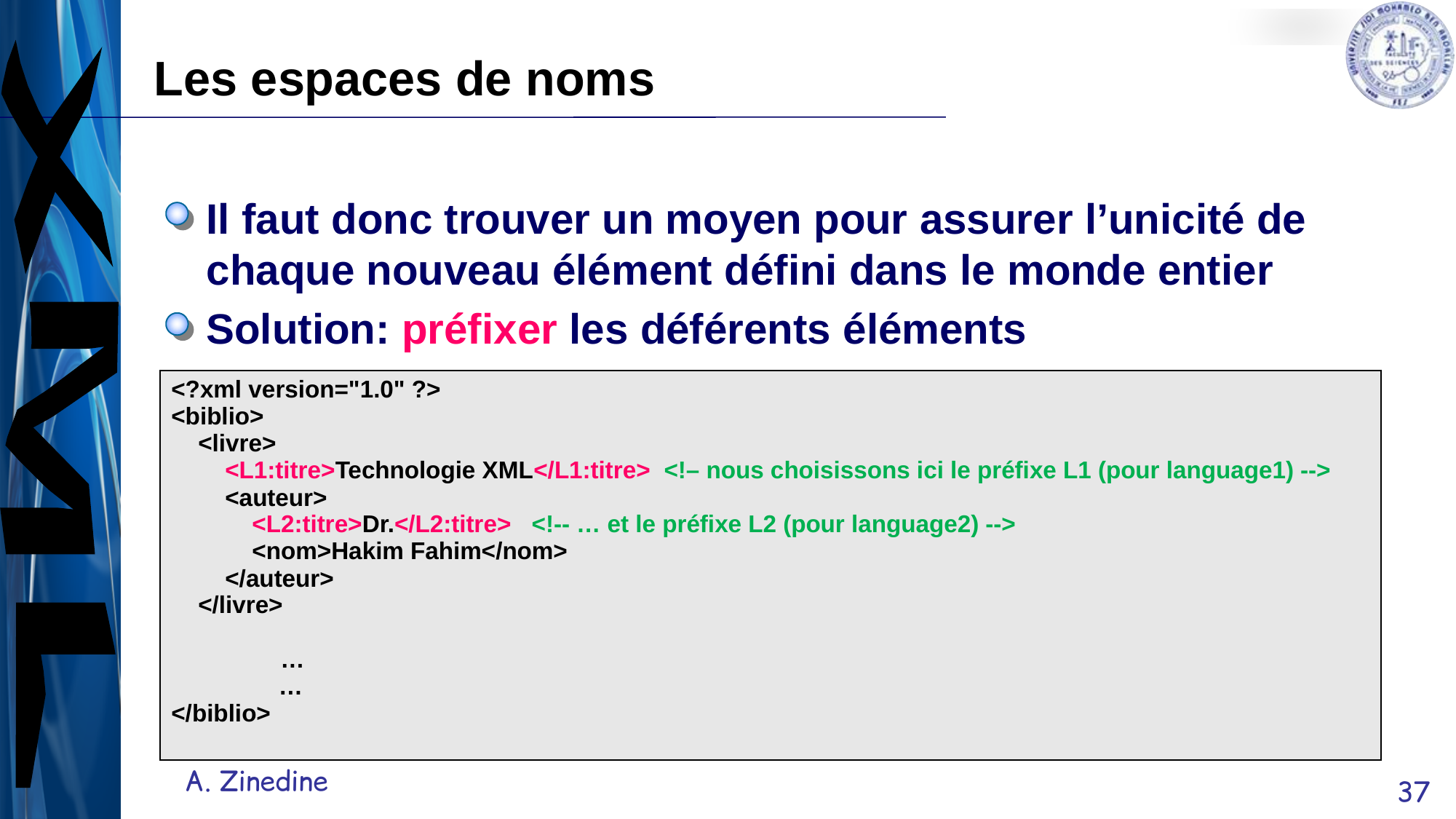

# Les espaces de noms
Il faut donc trouver un moyen pour assurer l’unicité de chaque nouveau élément défini dans le monde entier
Solution: préfixer les déférents éléments
| <?xml version="1.0" ?> <biblio> <livre> <L1:titre>Technologie XML</L1:titre> <!– nous choisissons ici le préfixe L1 (pour language1) --> <auteur> <L2:titre>Dr.</L2:titre> <!-- … et le préfixe L2 (pour language2) --> <nom>Hakim Fahim</nom> </auteur> </livre> … … </biblio> |
| --- |